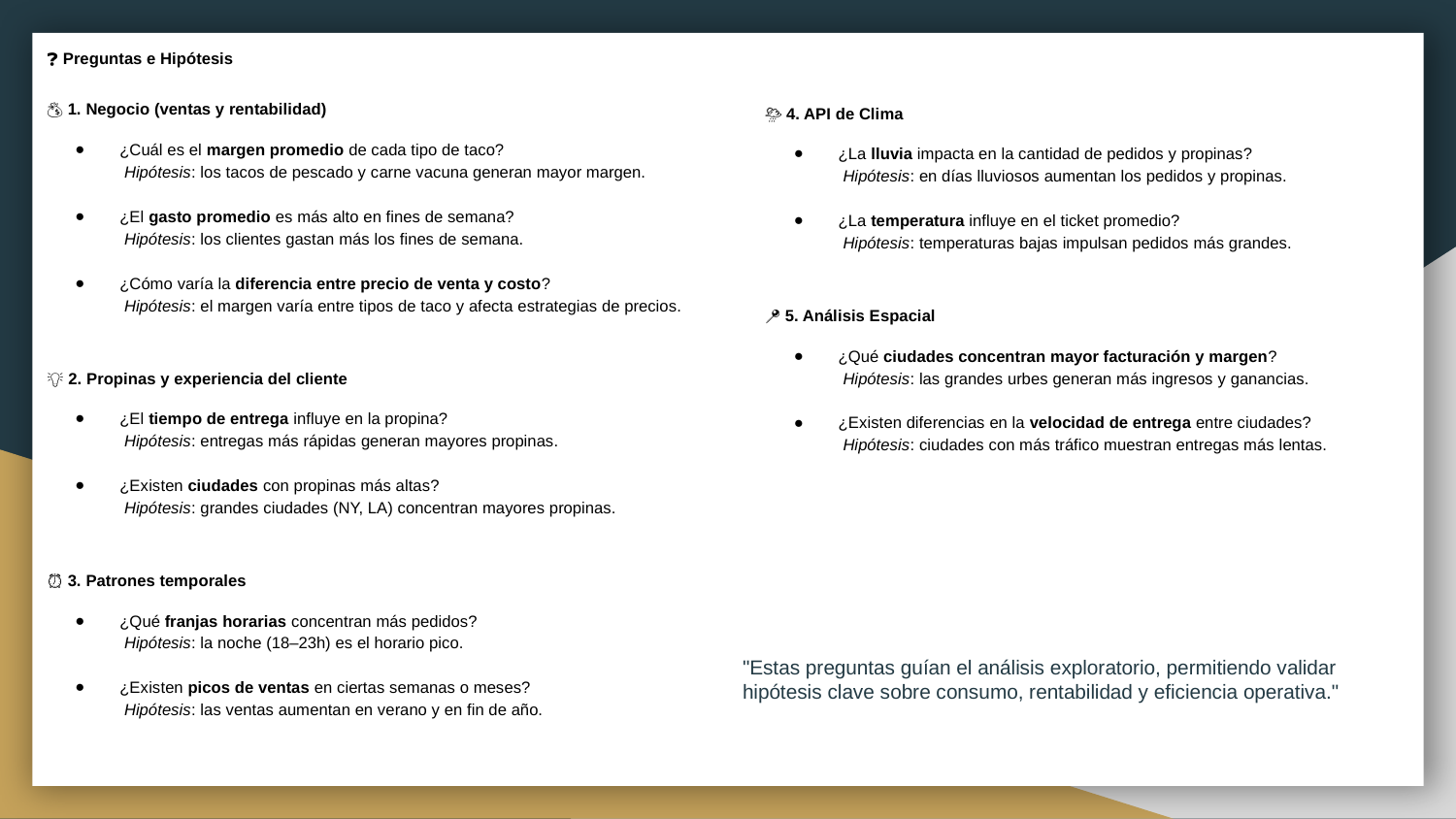

❓ Preguntas e Hipótesis
💰 1. Negocio (ventas y rentabilidad)
¿Cuál es el margen promedio de cada tipo de taco?
 Hipótesis: los tacos de pescado y carne vacuna generan mayor margen.
¿El gasto promedio es más alto en fines de semana?
 Hipótesis: los clientes gastan más los fines de semana.
¿Cómo varía la diferencia entre precio de venta y costo?
 Hipótesis: el margen varía entre tipos de taco y afecta estrategias de precios.
💡 2. Propinas y experiencia del cliente
¿El tiempo de entrega influye en la propina?
 Hipótesis: entregas más rápidas generan mayores propinas.
¿Existen ciudades con propinas más altas?
 Hipótesis: grandes ciudades (NY, LA) concentran mayores propinas.
⏰ 3. Patrones temporales
¿Qué franjas horarias concentran más pedidos?
 Hipótesis: la noche (18–23h) es el horario pico.
¿Existen picos de ventas en ciertas semanas o meses?
 Hipótesis: las ventas aumentan en verano y en fin de año.

🌦️ 4. API de Clima
¿La lluvia impacta en la cantidad de pedidos y propinas?
 Hipótesis: en días lluviosos aumentan los pedidos y propinas.
¿La temperatura influye en el ticket promedio?
 Hipótesis: temperaturas bajas impulsan pedidos más grandes.
📍 5. Análisis Espacial
¿Qué ciudades concentran mayor facturación y margen?
 Hipótesis: las grandes urbes generan más ingresos y ganancias.
¿Existen diferencias en la velocidad de entrega entre ciudades?
 Hipótesis: ciudades con más tráfico muestran entregas más lentas.

"Estas preguntas guían el análisis exploratorio, permitiendo validar hipótesis clave sobre consumo, rentabilidad y eficiencia operativa."